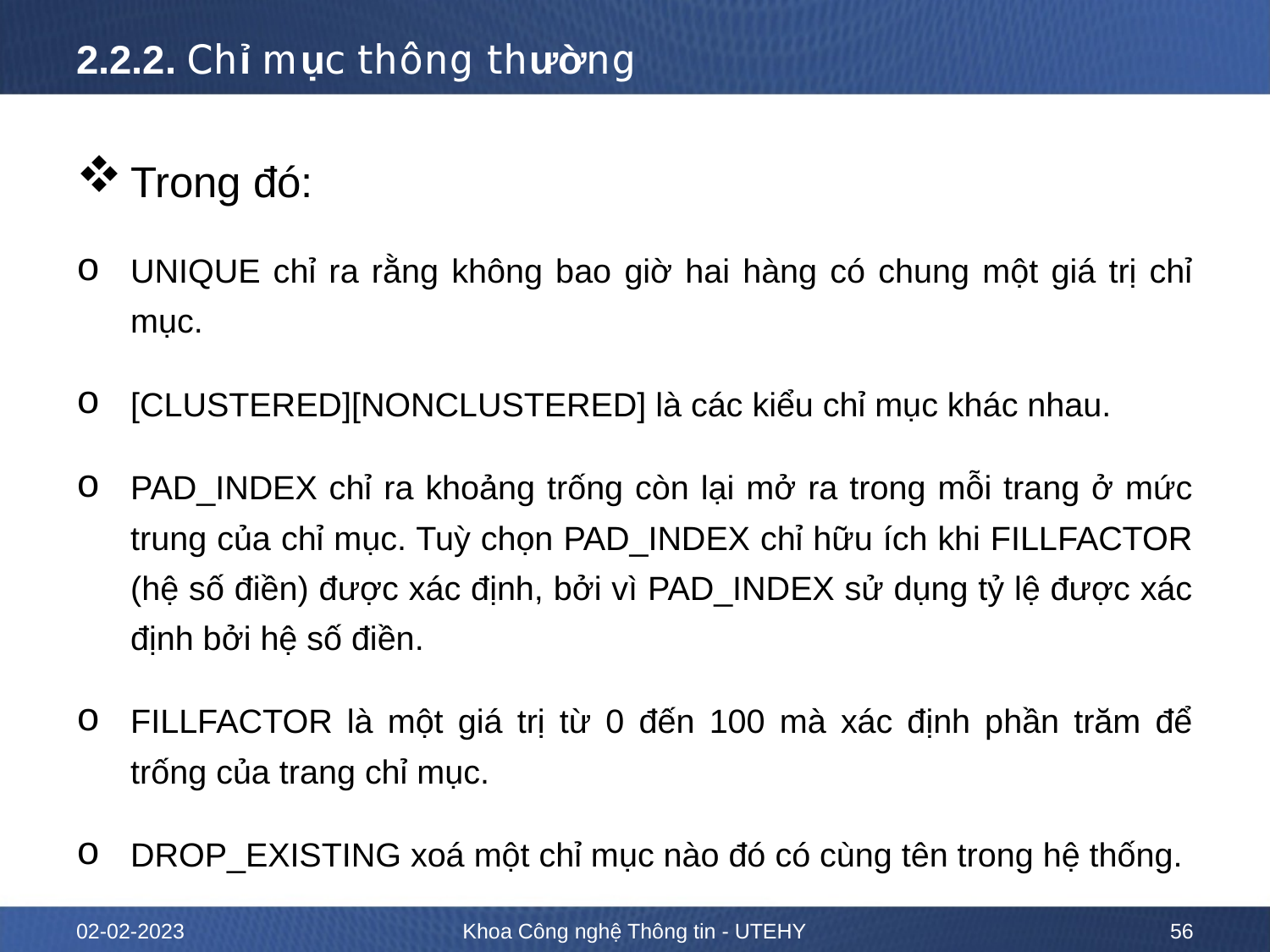

# 2.2.2. Chỉ mục thông thường
Trong đó:
UNIQUE chỉ ra rằng không bao giờ hai hàng có chung một giá trị chỉ mục.
[CLUSTERED][NONCLUSTERED] là các kiểu chỉ mục khác nhau.
PAD_INDEX chỉ ra khoảng trống còn lại mở ra trong mỗi trang ở mức trung của chỉ mục. Tuỳ chọn PAD_INDEX chỉ hữu ích khi FILLFACTOR (hệ số điền) được xác định, bởi vì PAD_INDEX sử dụng tỷ lệ được xác định bởi hệ số điền.
FILLFACTOR là một giá trị từ 0 đến 100 mà xác định phần trăm để trống của trang chỉ mục.
DROP_EXISTING xoá một chỉ mục nào đó có cùng tên trong hệ thống.

02-02-2023
Khoa Công nghệ Thông tin - UTEHY
56